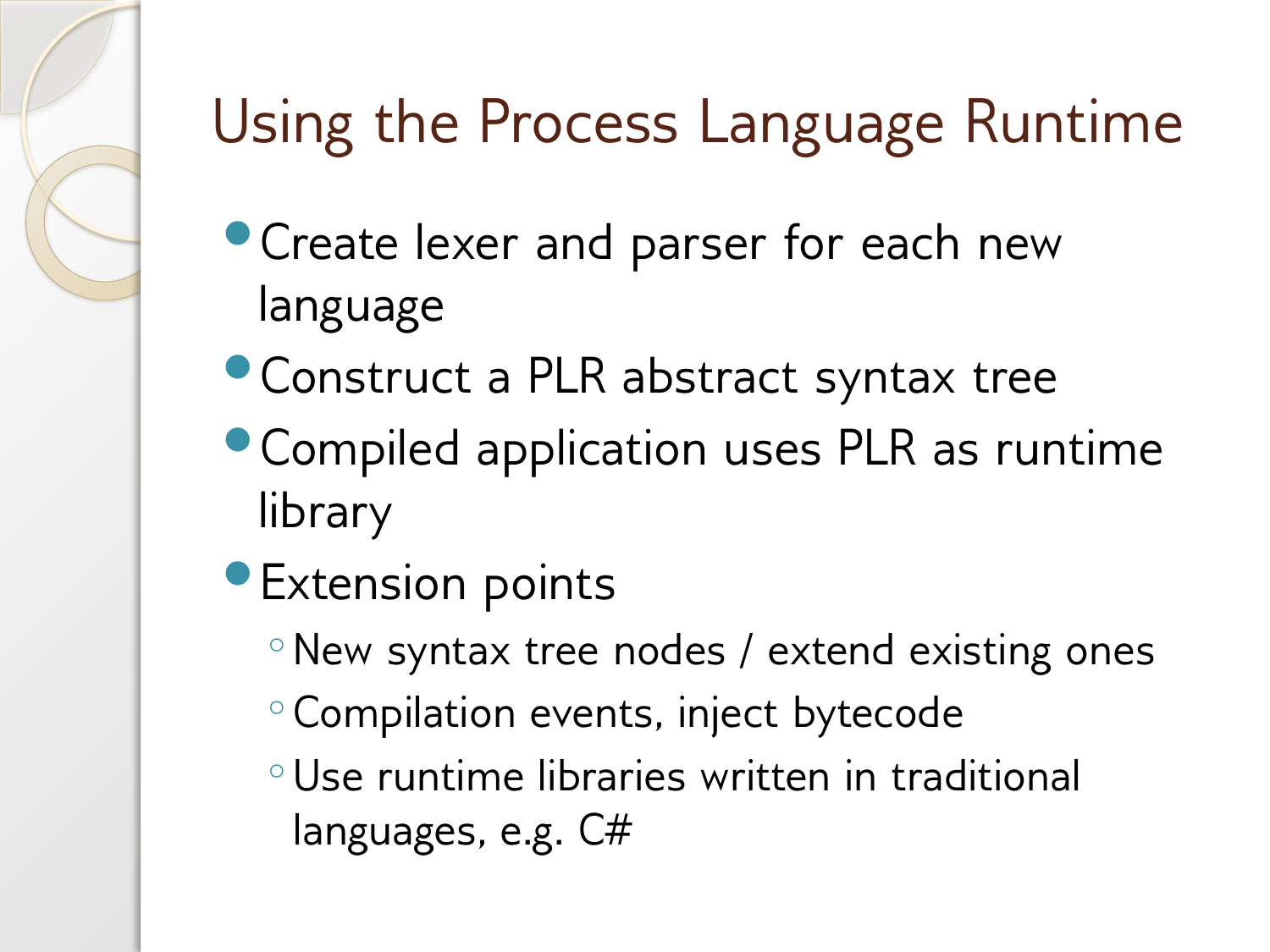

# Using the Process Language Runtime
Create lexer and parser for each new language
Construct a PLR abstract syntax tree
Compiled application uses PLR as runtime library
Extension points
New syntax tree nodes / extend existing ones
Compilation events, inject bytecode
Use runtime libraries written in traditional languages, e.g. C#